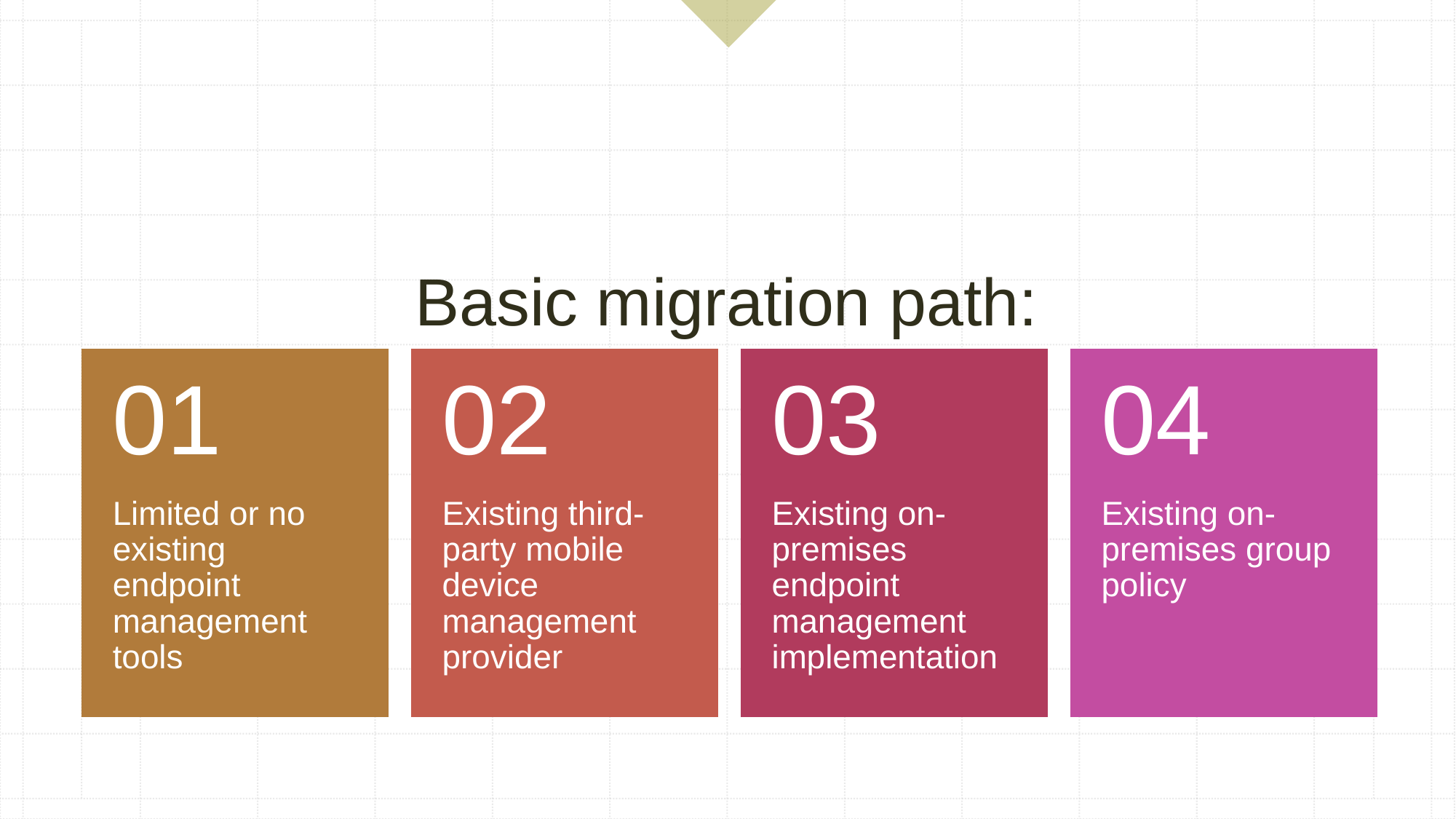

# Basic migration path:
Limited or no existing endpoint management tools
01
Existing third-party mobile device management provider
02
Existing on-premises endpoint management implementation
03
Existing on-premises group policy
04